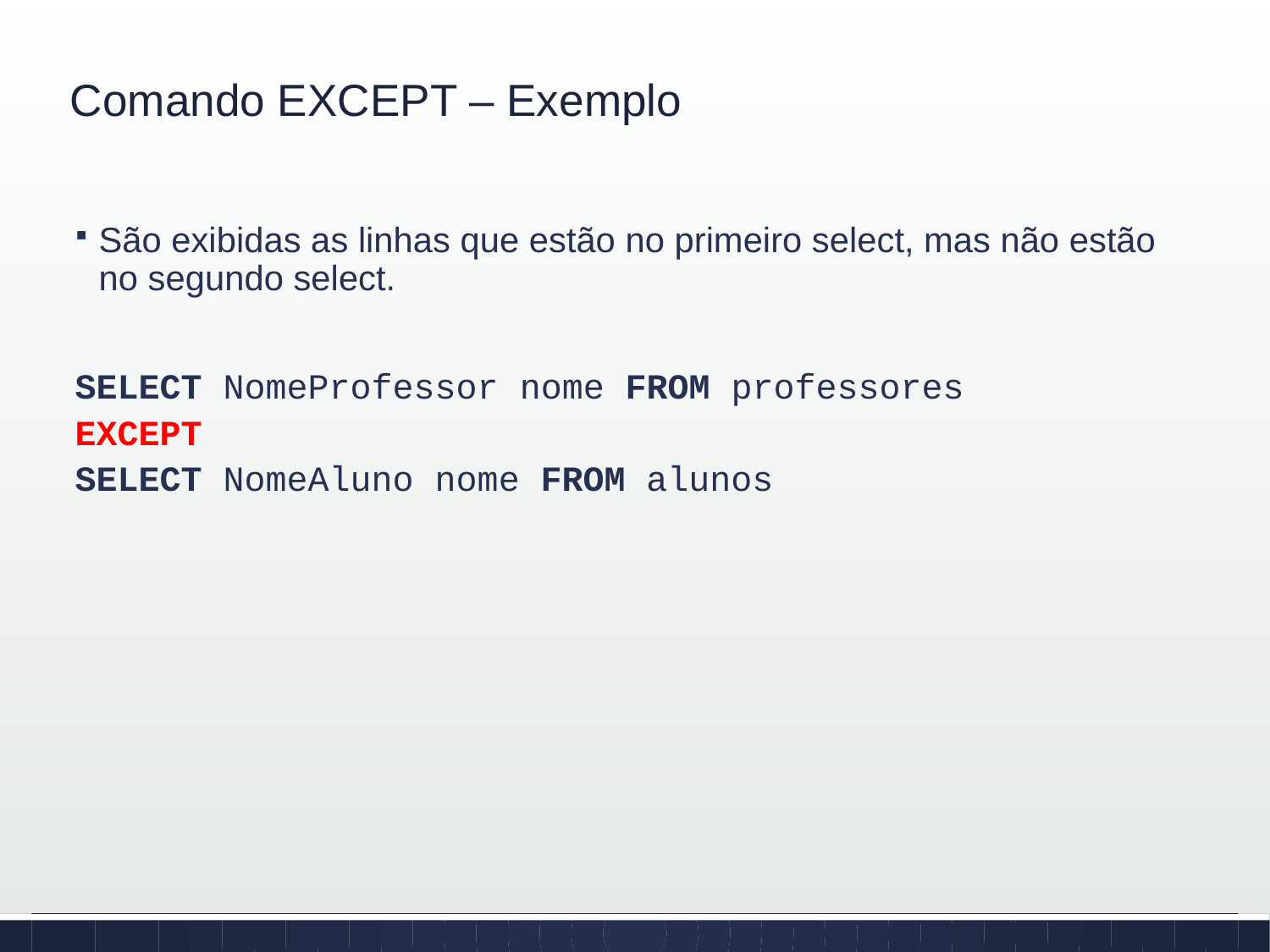

# Comando EXCEPT – Exemplo
São exibidas as linhas que estão no primeiro select, mas não estão no segundo select.

SELECT NomeProfessor nome FROM professores
EXCEPT
SELECT NomeAluno nome FROM alunos